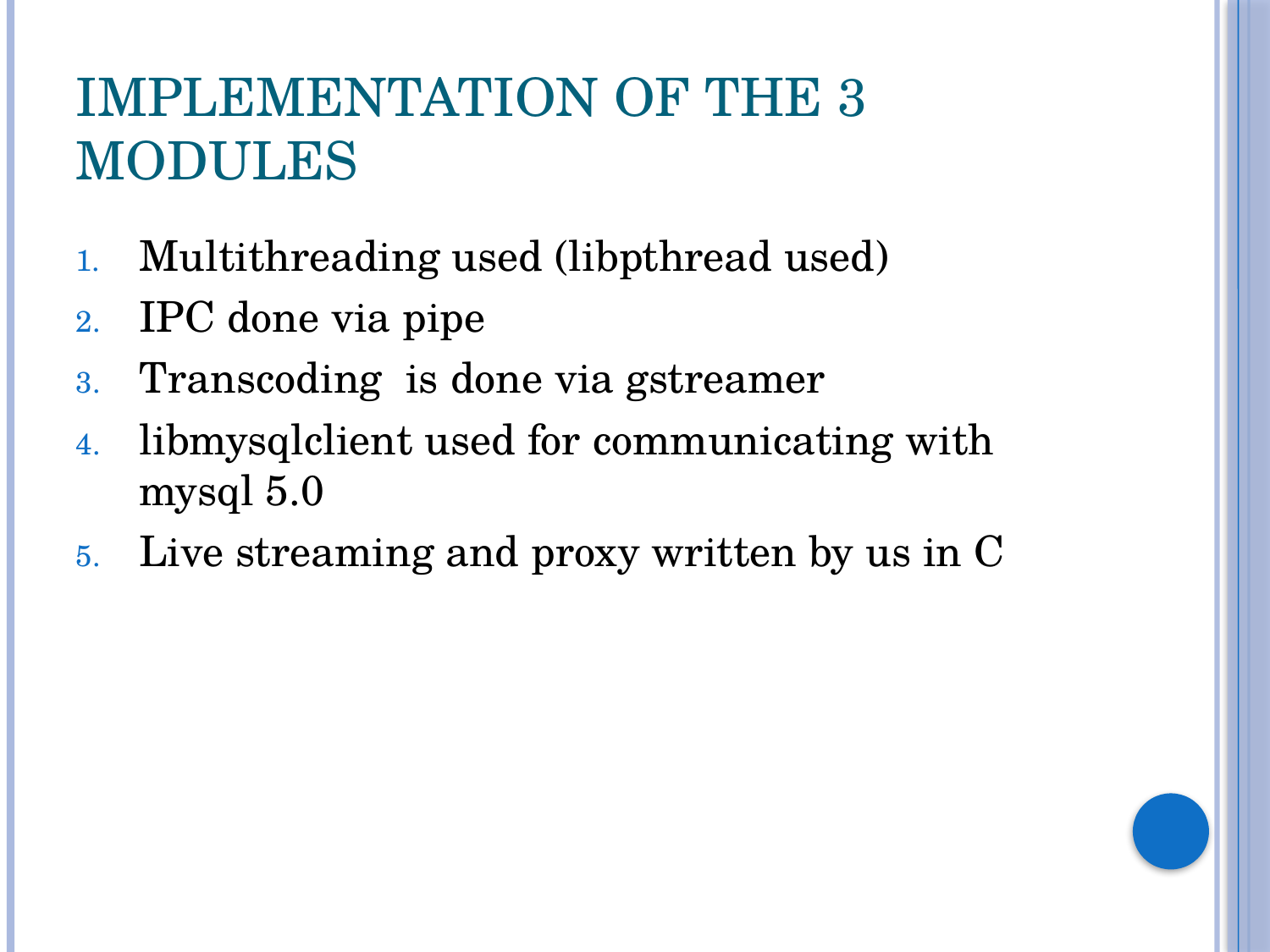

# Implementation of the 3 modules
Multithreading used (libpthread used)
IPC done via pipe
Transcoding  is done via gstreamer
libmysqlclient used for communicating with mysql 5.0
Live streaming and proxy written by us in C